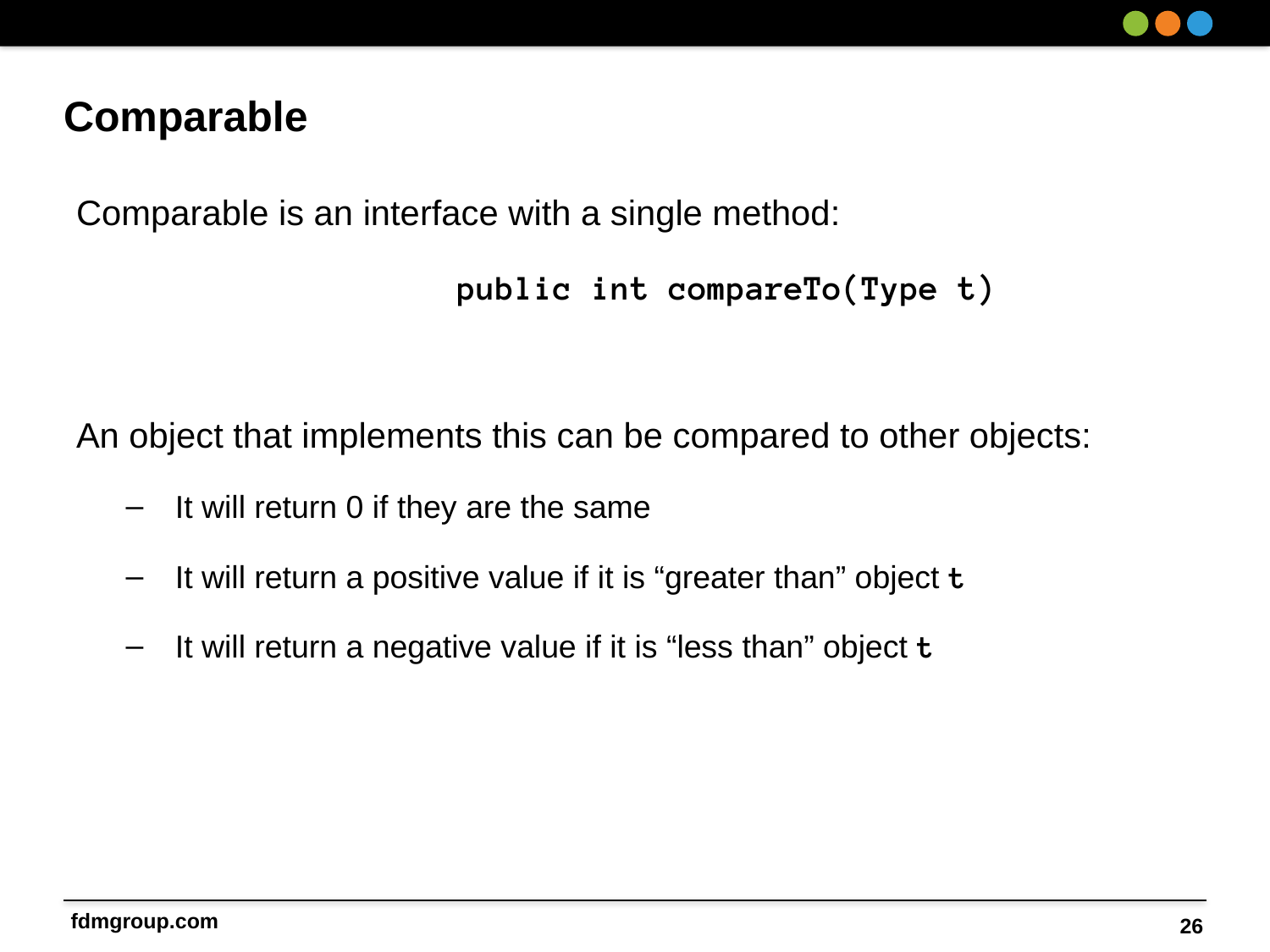

# Comparable
Comparable is an interface with a single method:
			public int compareTo(Type t)

An object that implements this can be compared to other objects:
It will return 0 if they are the same
It will return a positive value if it is “greater than” object t
It will return a negative value if it is “less than” object t

26